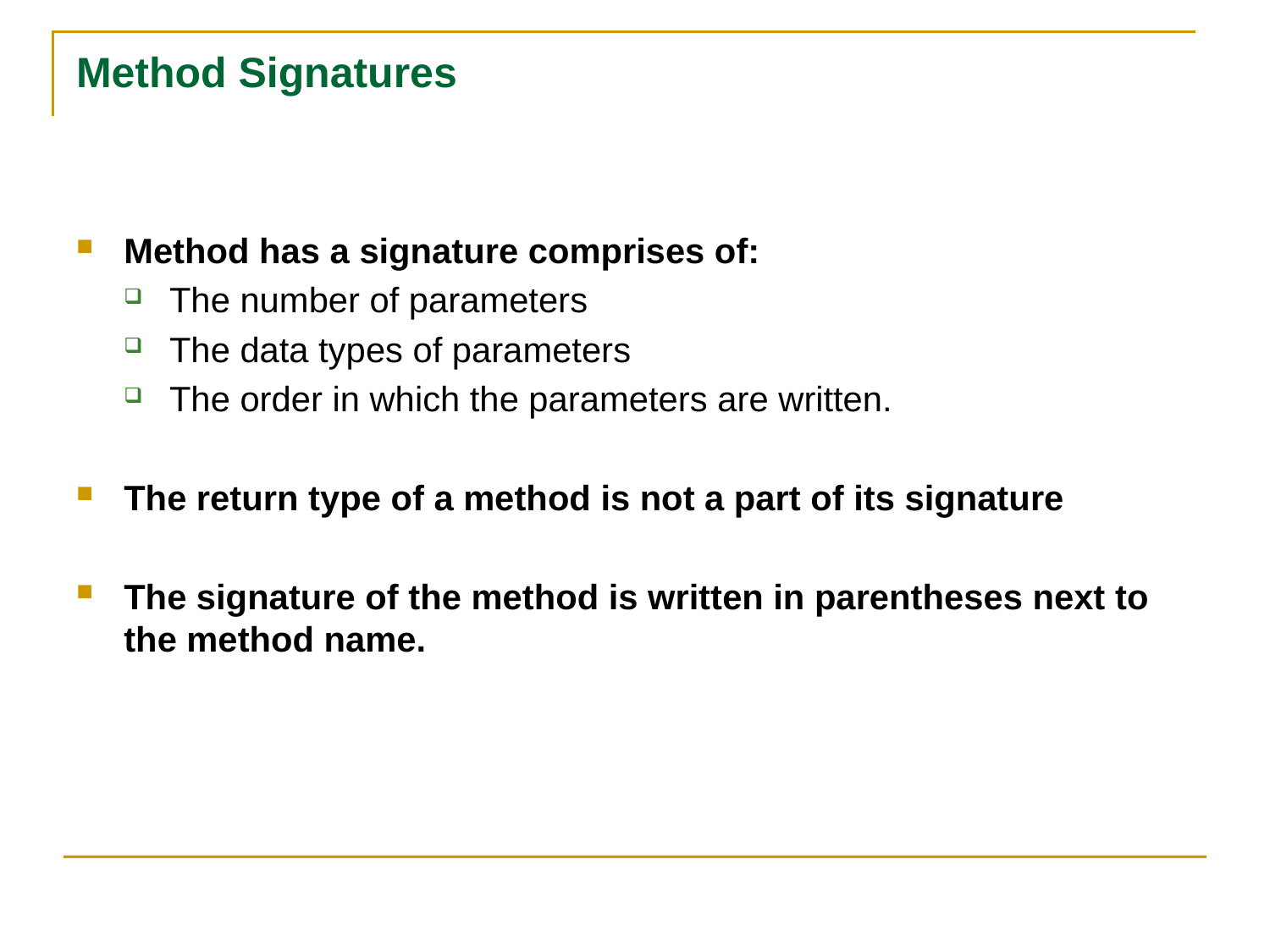

# Method Signatures
Method has a signature comprises of:
The number of parameters
The data types of parameters
The order in which the parameters are written.

The return type of a method is not a part of its signature

The signature of the method is written in parentheses next to the method name.